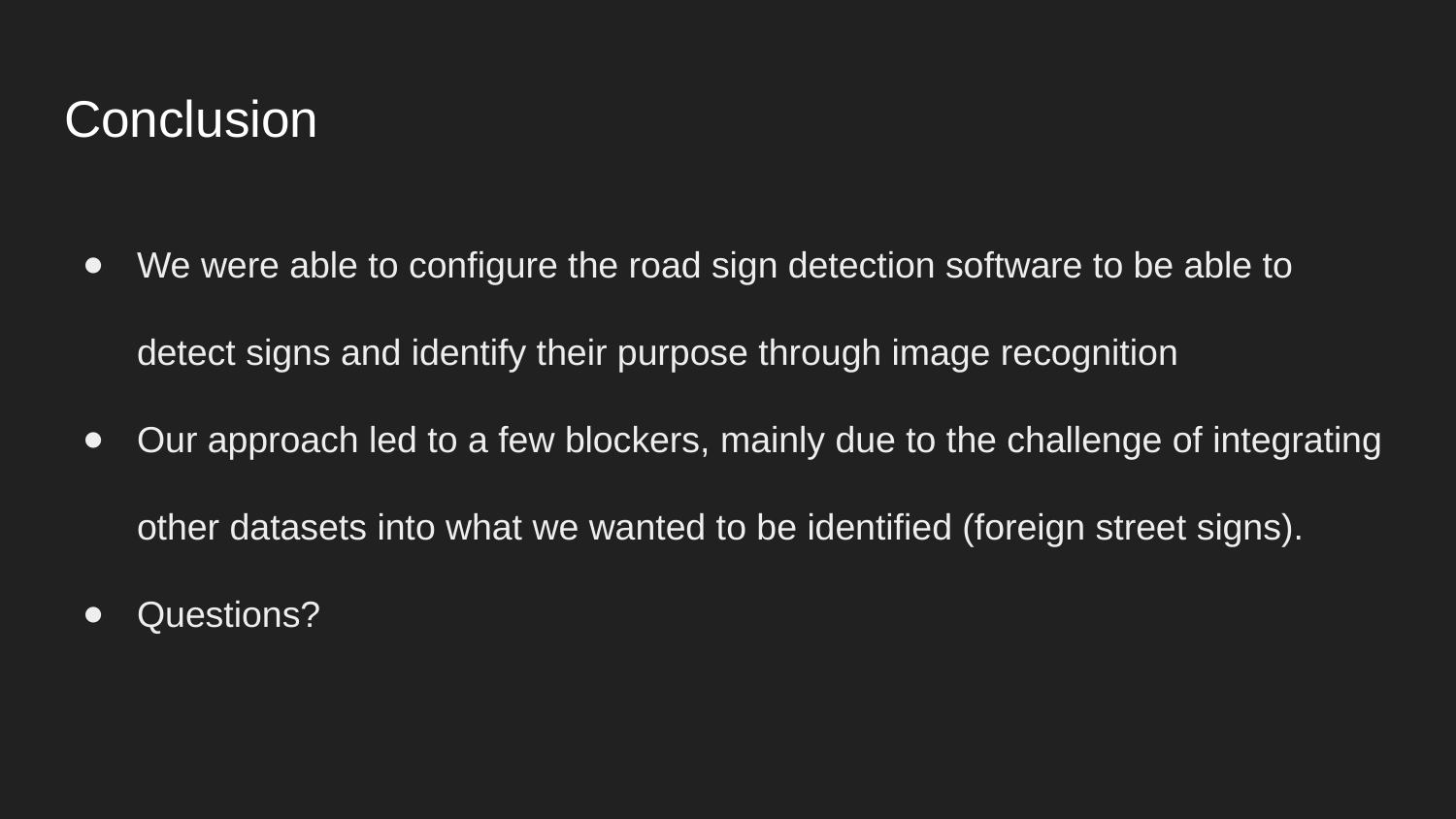

# Conclusion
We were able to configure the road sign detection software to be able to detect signs and identify their purpose through image recognition
Our approach led to a few blockers, mainly due to the challenge of integrating other datasets into what we wanted to be identified (foreign street signs).
Questions?